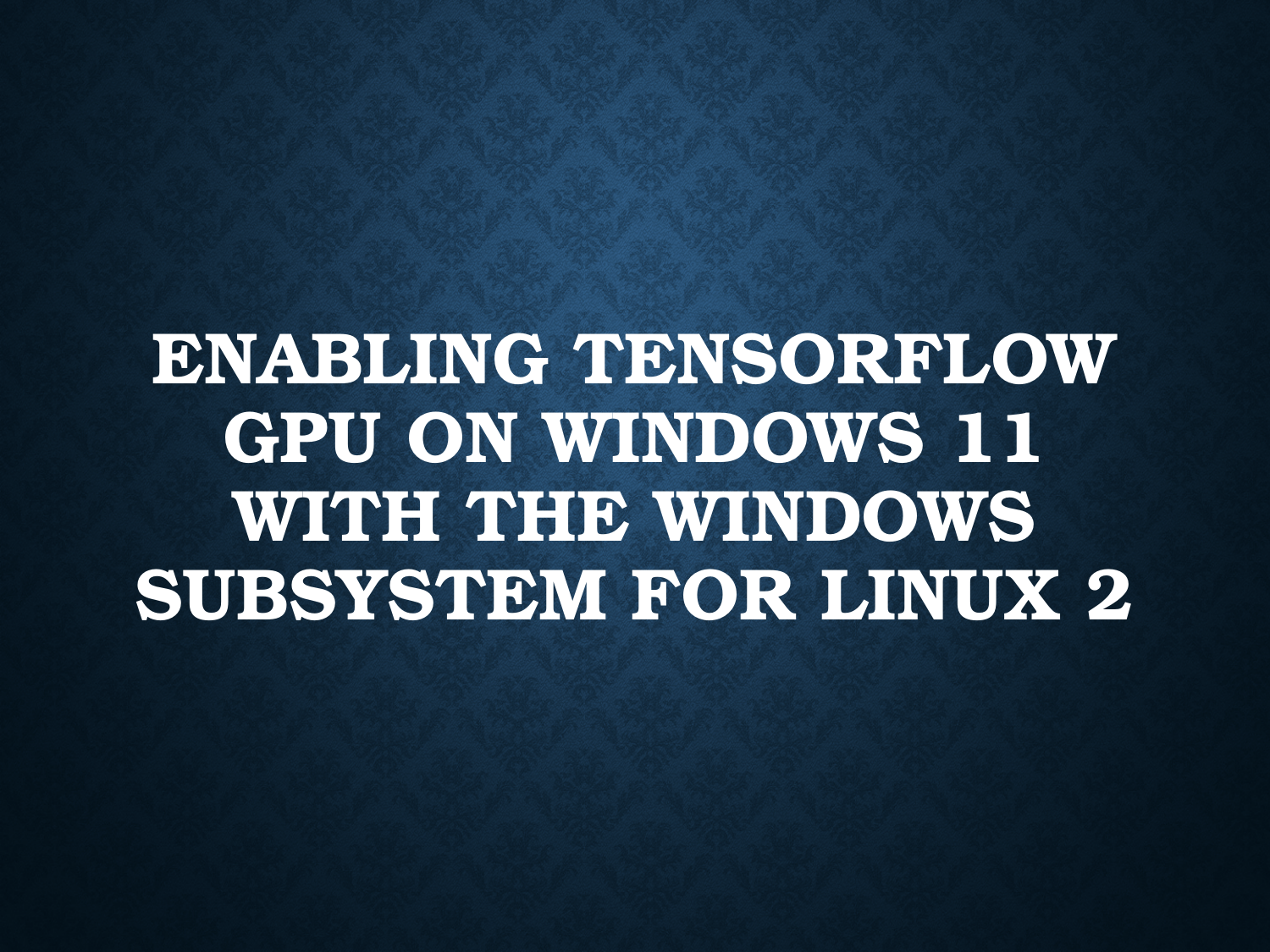

# Enabling TensorFlow GPU on Windows 11 with the Windows Subsystem for Linux 2